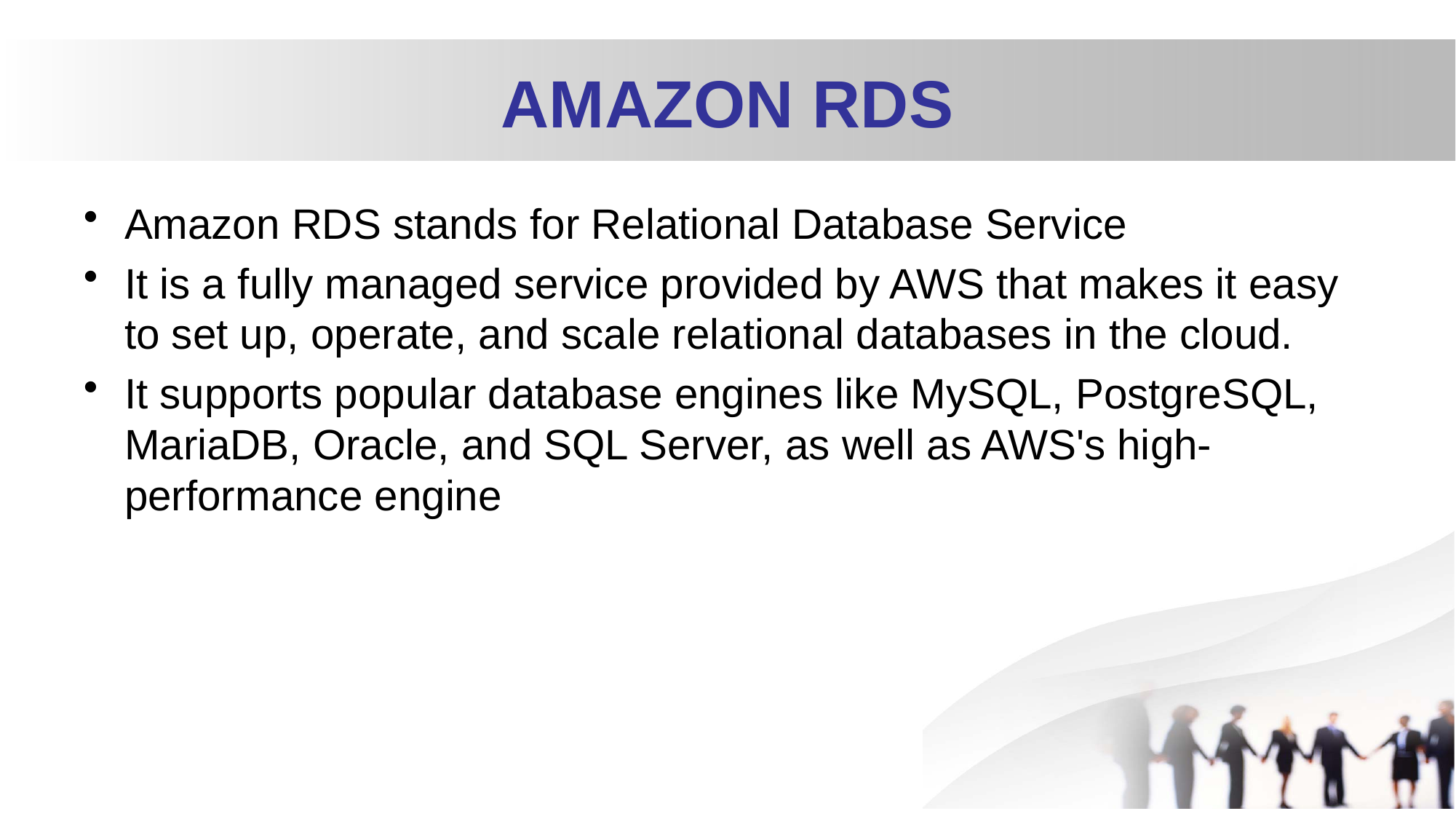

# AMAZON RDS
Amazon RDS stands for Relational Database Service
It is a fully managed service provided by AWS that makes it easy to set up, operate, and scale relational databases in the cloud.
It supports popular database engines like MySQL, PostgreSQL, MariaDB, Oracle, and SQL Server, as well as AWS's high-performance engine